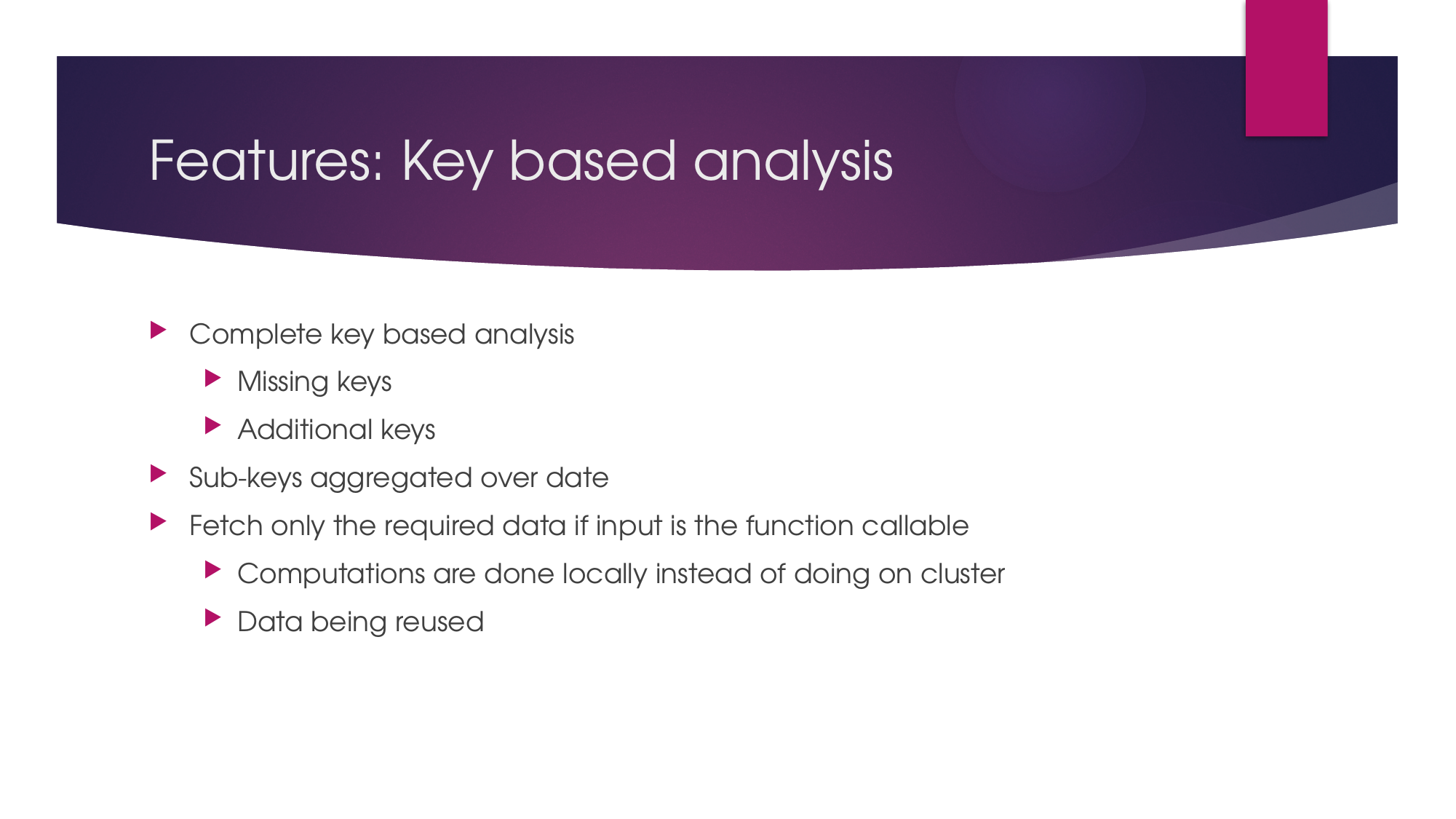

# Features: Key based analysis
Complete key based analysis
Missing keys
Additional keys
Sub-keys aggregated over date
Fetch only the required data if input is the function callable
Computations are done locally instead of doing on cluster
Data being reused